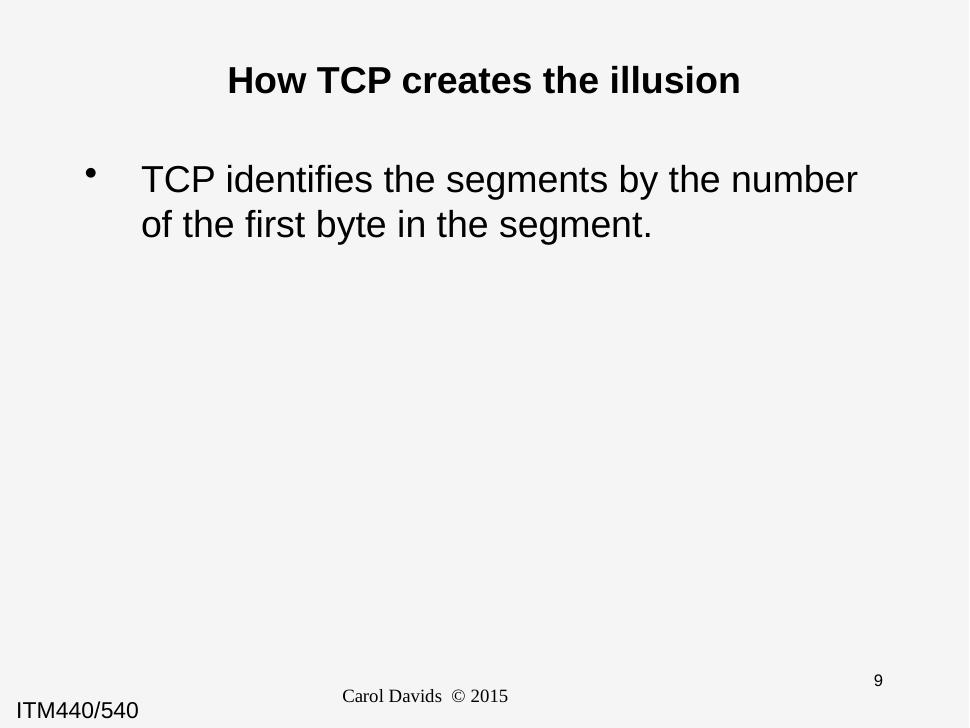

# How TCP creates the illusion
TCP identifies the segments by the number of the first byte in the segment.
Carol Davids  © 2015